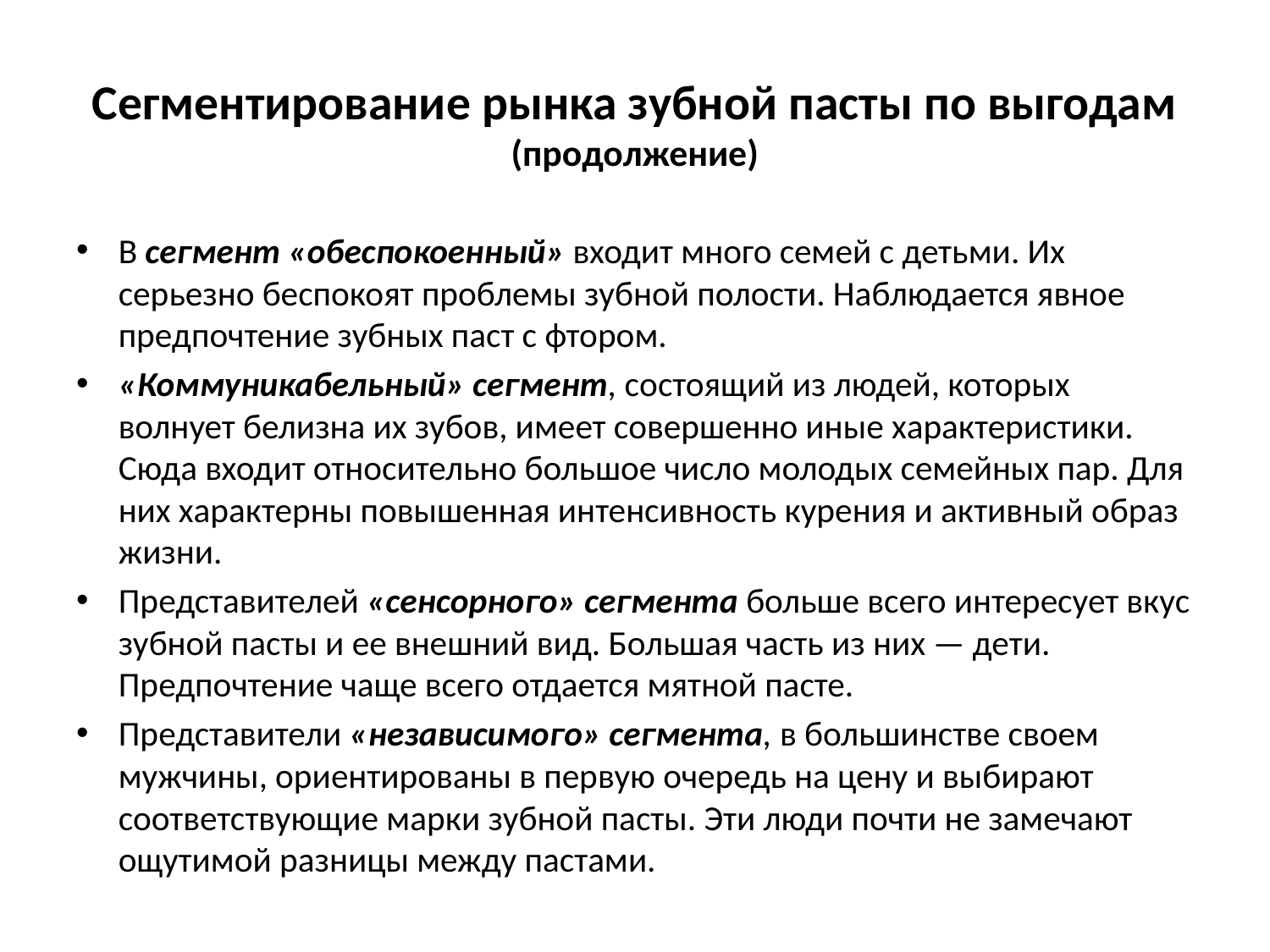

# Сегментирование рынка зубной пасты по выгодам (продолжение)
В сегмент «обеспокоенный» входит много семей с детьми. Их серьезно беспокоят проблемы зубной полости. Наблюдается явное предпочтение зубных паст с фтором.
«Коммуникабельный» сегмент, состоящий из людей, которых волнует белизна их зубов, имеет совершенно иные характеристики. Сюда входит относительно большое число молодых семейных пар. Для них характерны повышенная интенсивность курения и активный образ жизни.
Представителей «сенсорного» сегмента больше всего интересует вкус зубной пасты и ее внешний вид. Большая часть из них — дети. Предпочтение чаще всего отдается мятной пасте.
Представители «независимого» сегмента, в большинстве своем мужчины, ориентированы в первую очередь на цену и выбирают соответствующие марки зубной пасты. Эти люди почти не замечают ощутимой разницы между пастами.